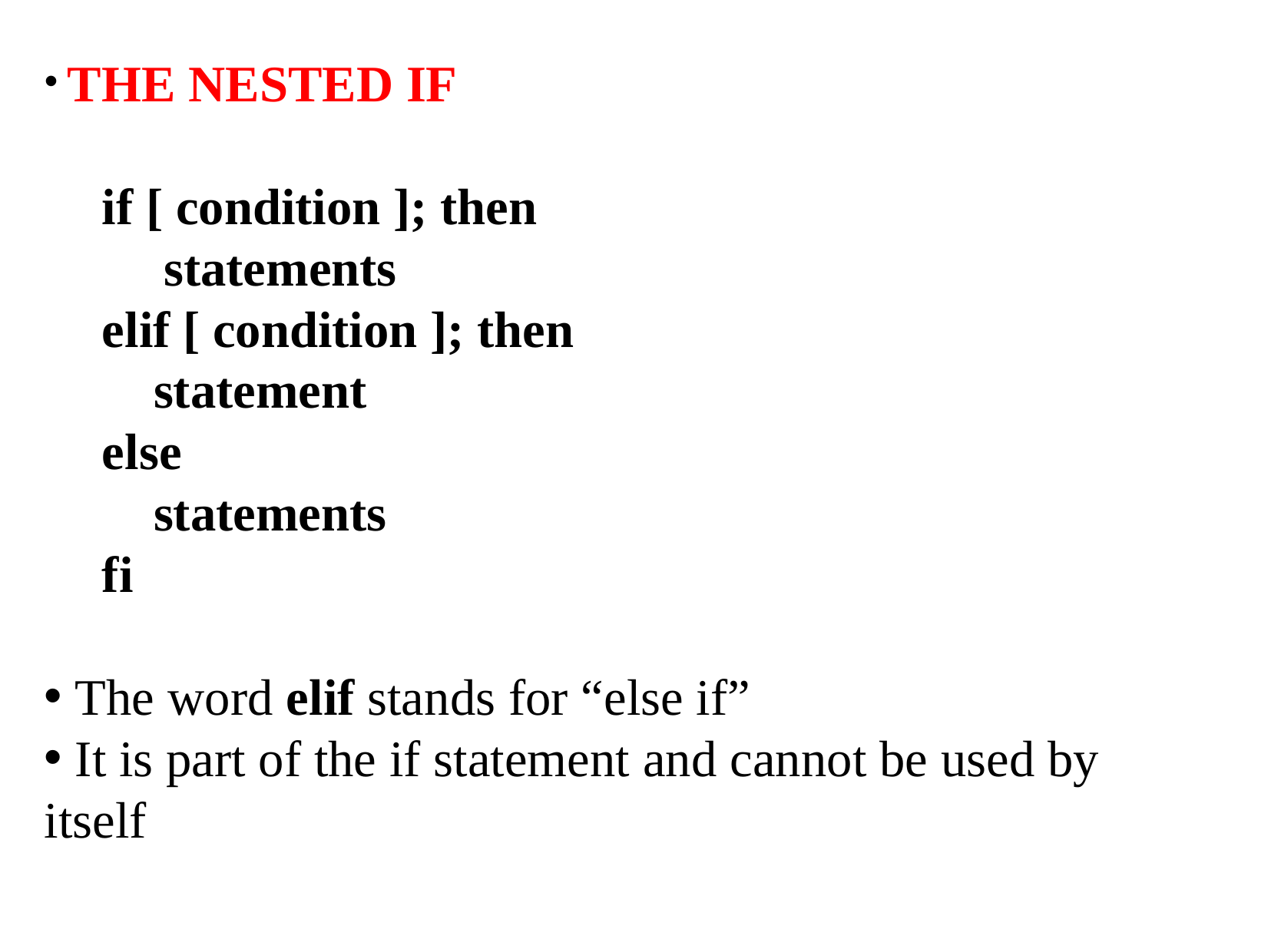

THE NESTED IF

if [ condition ]; then
	  statements
elif [ condition ]; then
    statement
else
    statements
fi

 The word elif stands for “else if”
 It is part of the if statement and cannot be used by itself

82